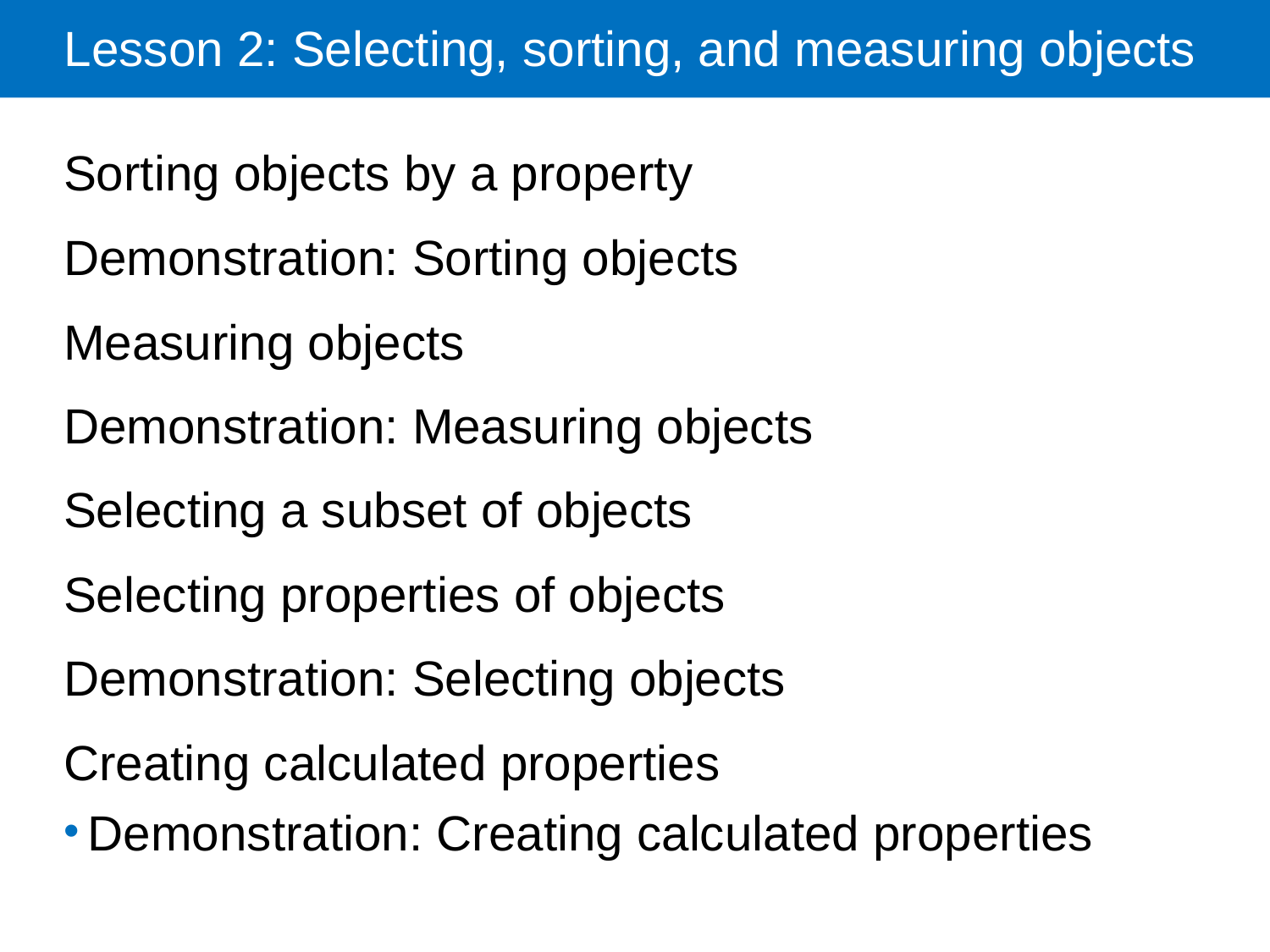

# Lesson 2: Selecting, sorting, and measuring objects
Sorting objects by a property
Demonstration: Sorting objects
Measuring objects
Demonstration: Measuring objects
Selecting a subset of objects
Selecting properties of objects
Demonstration: Selecting objects
Creating calculated properties
Demonstration: Creating calculated properties